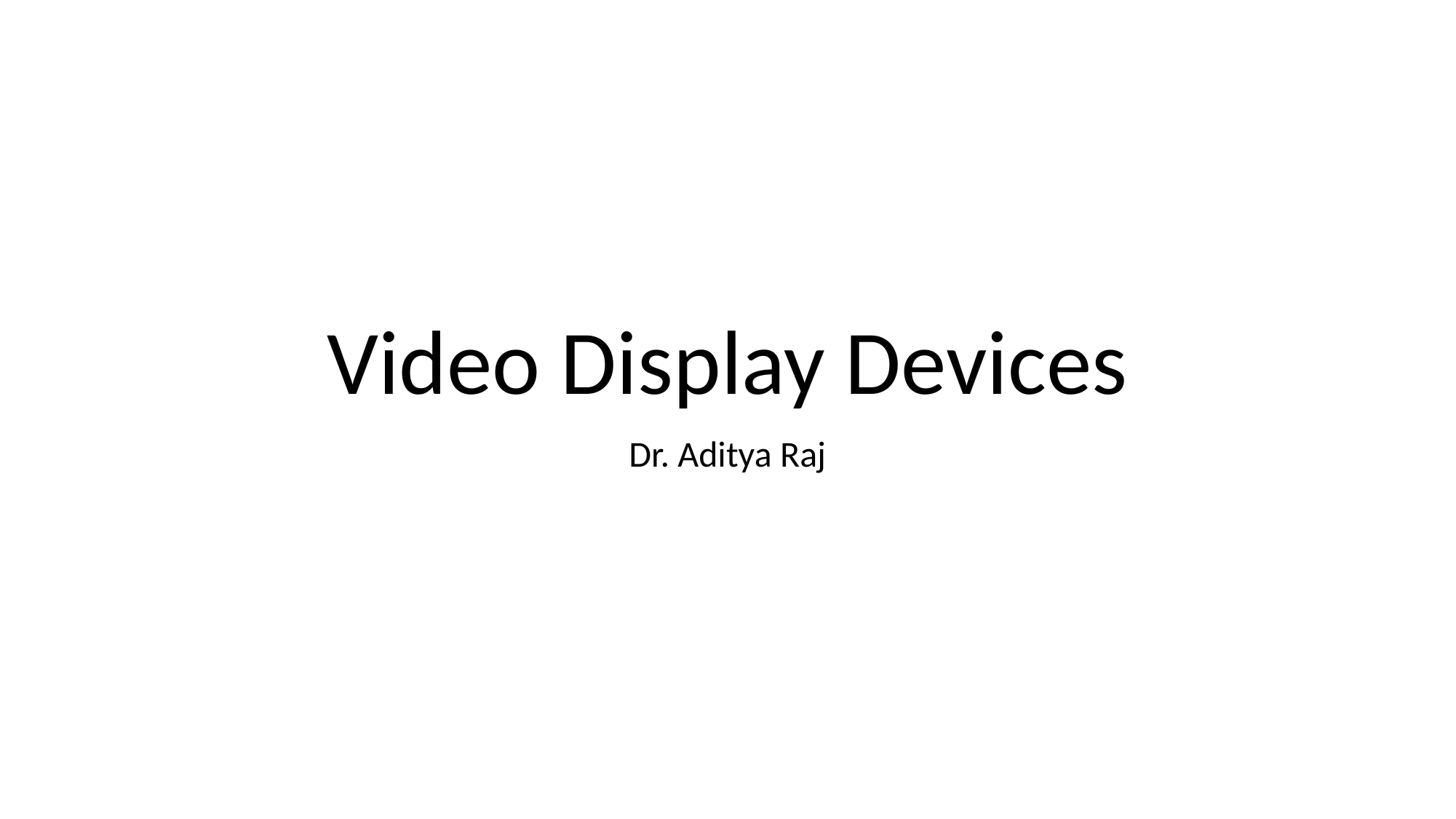

# Video Display Devices
Dr. Aditya Raj